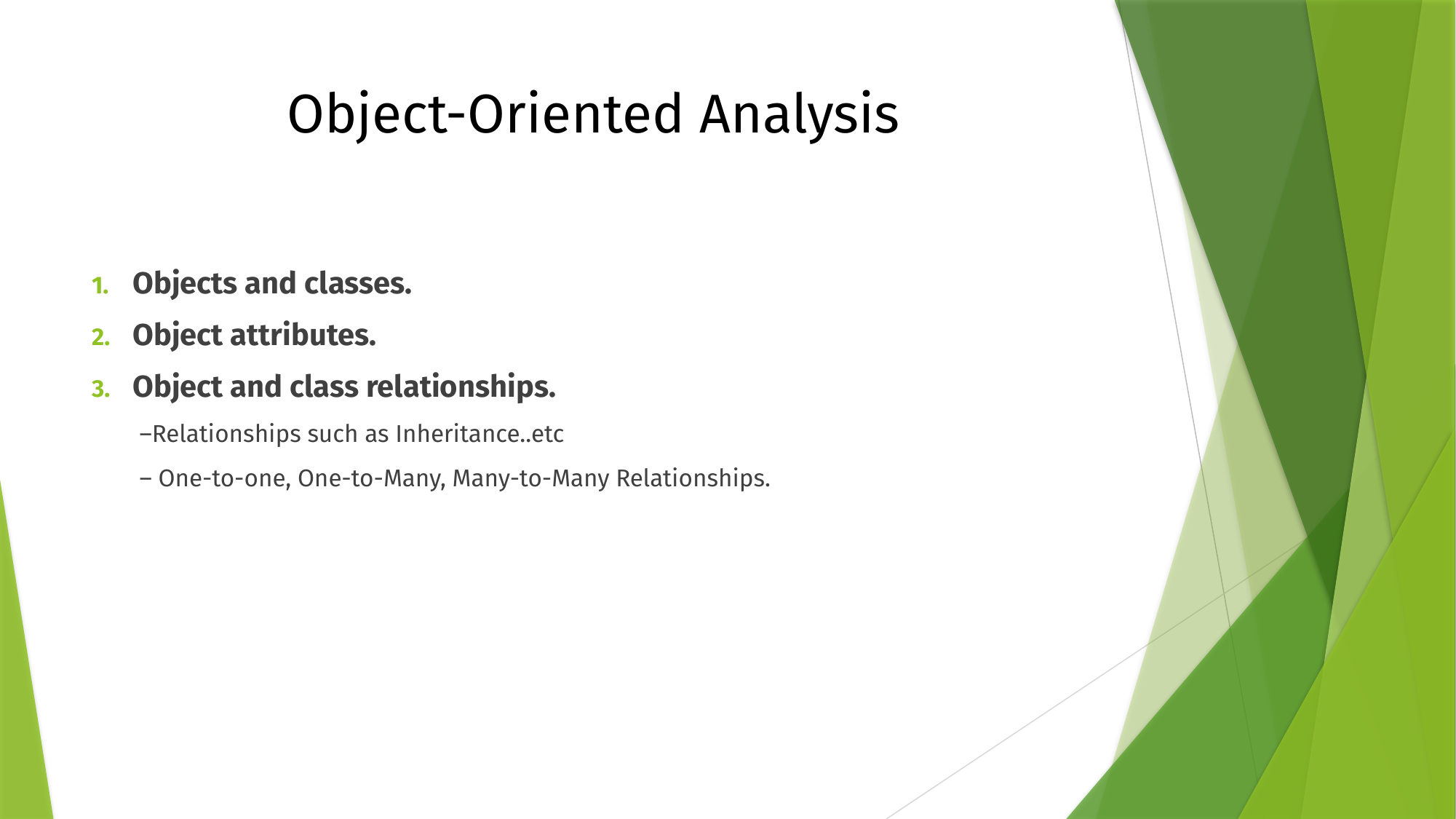

# Object-Oriented Analysis
Objects and classes.
Object attributes.
Object and class relationships.
–Relationships such as Inheritance..etc
– One-to-one, One-to-Many, Many-to-Many Relationships.